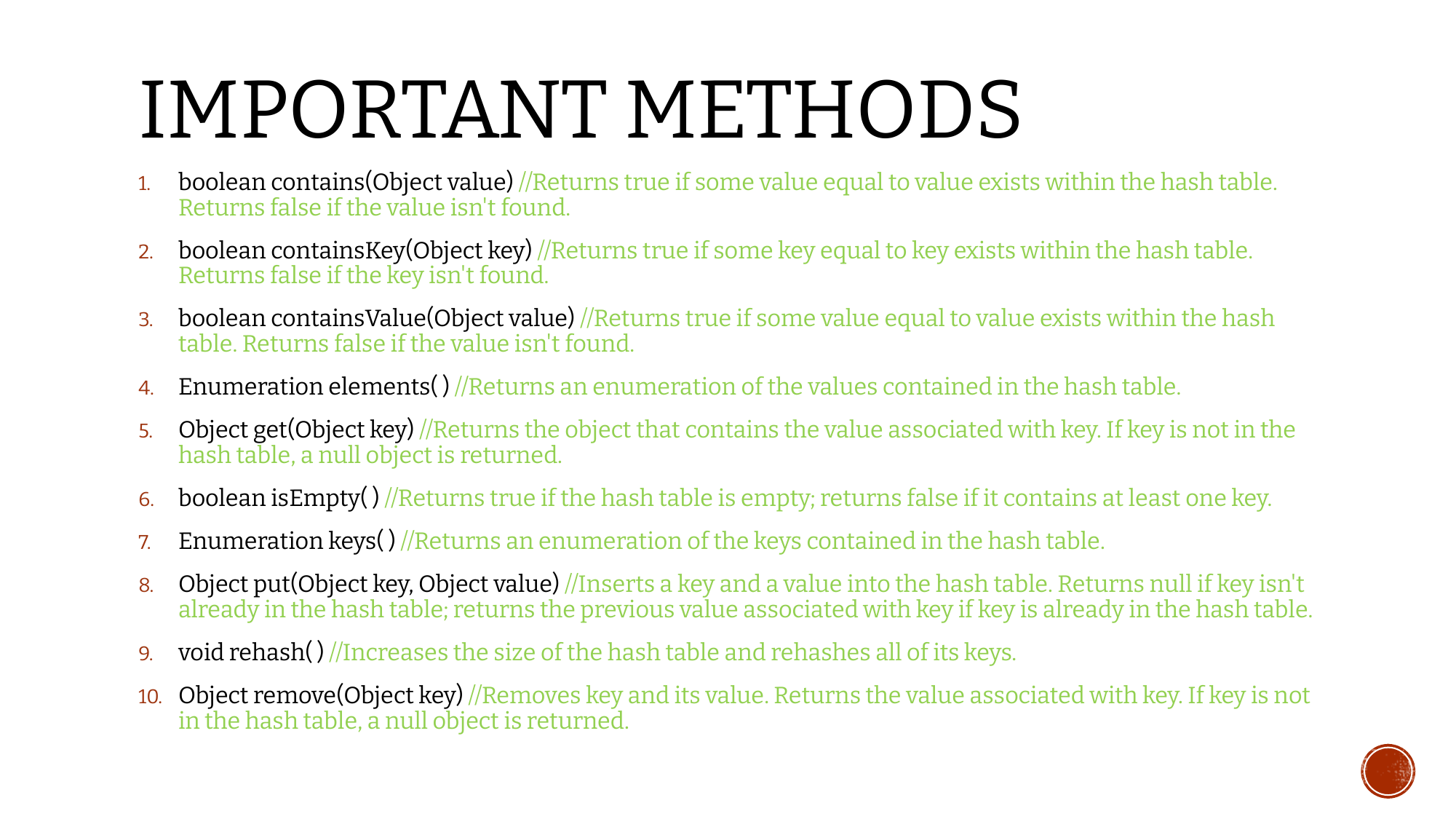

# Important methods
boolean contains(Object value) //Returns true if some value equal to value exists within the hash table. Returns false if the value isn't found.
boolean containsKey(Object key) //Returns true if some key equal to key exists within the hash table. Returns false if the key isn't found.
boolean containsValue(Object value) //Returns true if some value equal to value exists within the hash table. Returns false if the value isn't found.
Enumeration elements( ) //Returns an enumeration of the values contained in the hash table.
Object get(Object key) //Returns the object that contains the value associated with key. If key is not in the hash table, a null object is returned.
boolean isEmpty( ) //Returns true if the hash table is empty; returns false if it contains at least one key.
Enumeration keys( ) //Returns an enumeration of the keys contained in the hash table.
Object put(Object key, Object value) //Inserts a key and a value into the hash table. Returns null if key isn't already in the hash table; returns the previous value associated with key if key is already in the hash table.
void rehash( ) //Increases the size of the hash table and rehashes all of its keys.
Object remove(Object key) //Removes key and its value. Returns the value associated with key. If key is not in the hash table, a null object is returned.